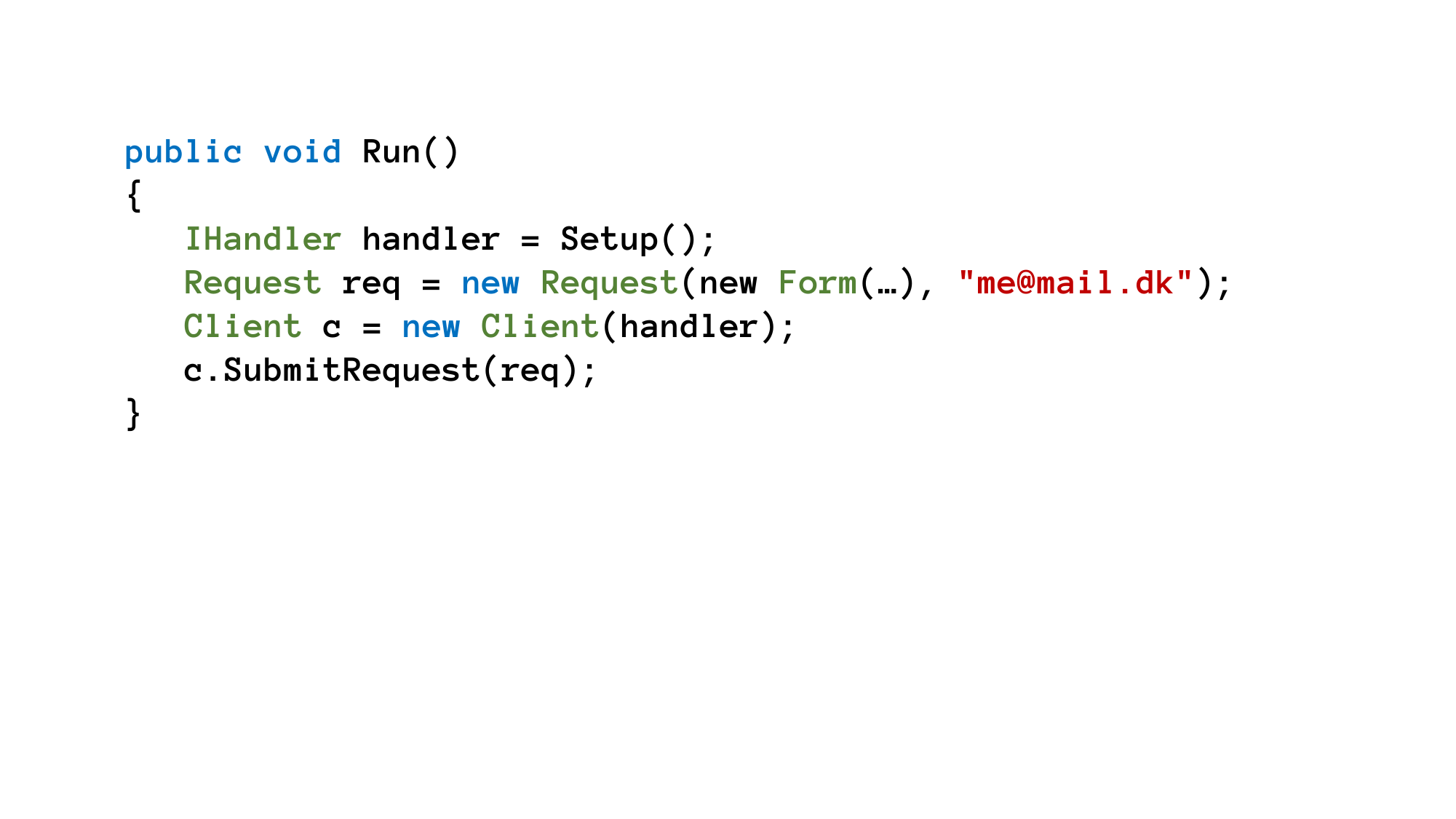

public void Run()
{
   IHandler handler = Setup();
   Request req = new Request(new Form(…), "me@mail.dk");
   Client c = new Client(handler);
   c.SubmitRequest(req);
}